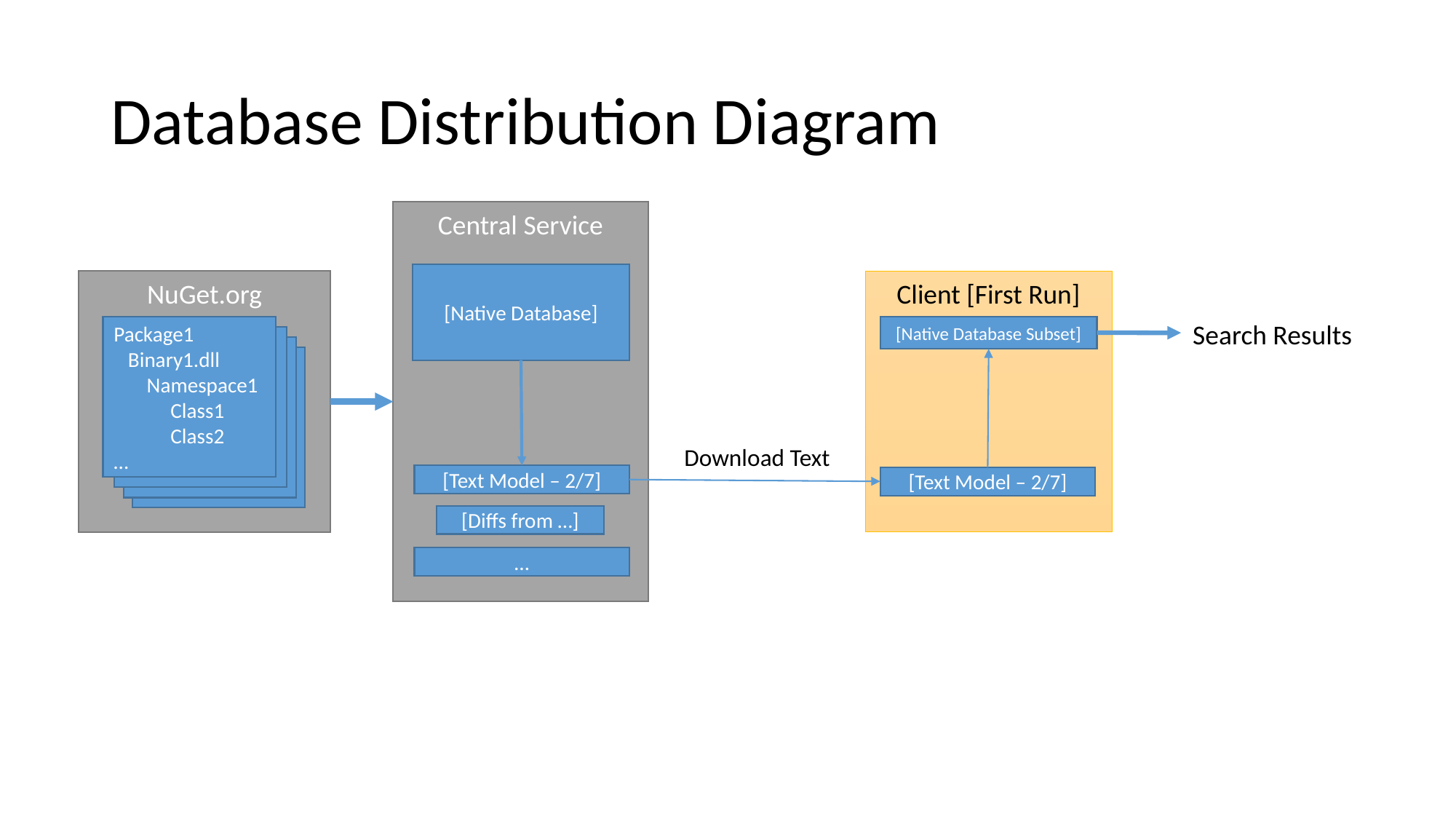

# Database Distribution Diagram
Central Service
[Native Database]
NuGet.org
Package1
   Binary1.dll
       Namespace1
            Class1
            Class2
…

Client [First Run]
Search Results
[Native Database Subset]
Download Text
[Text Model – 2/7]
[Text Model – 2/7]
[Diffs from …]
…